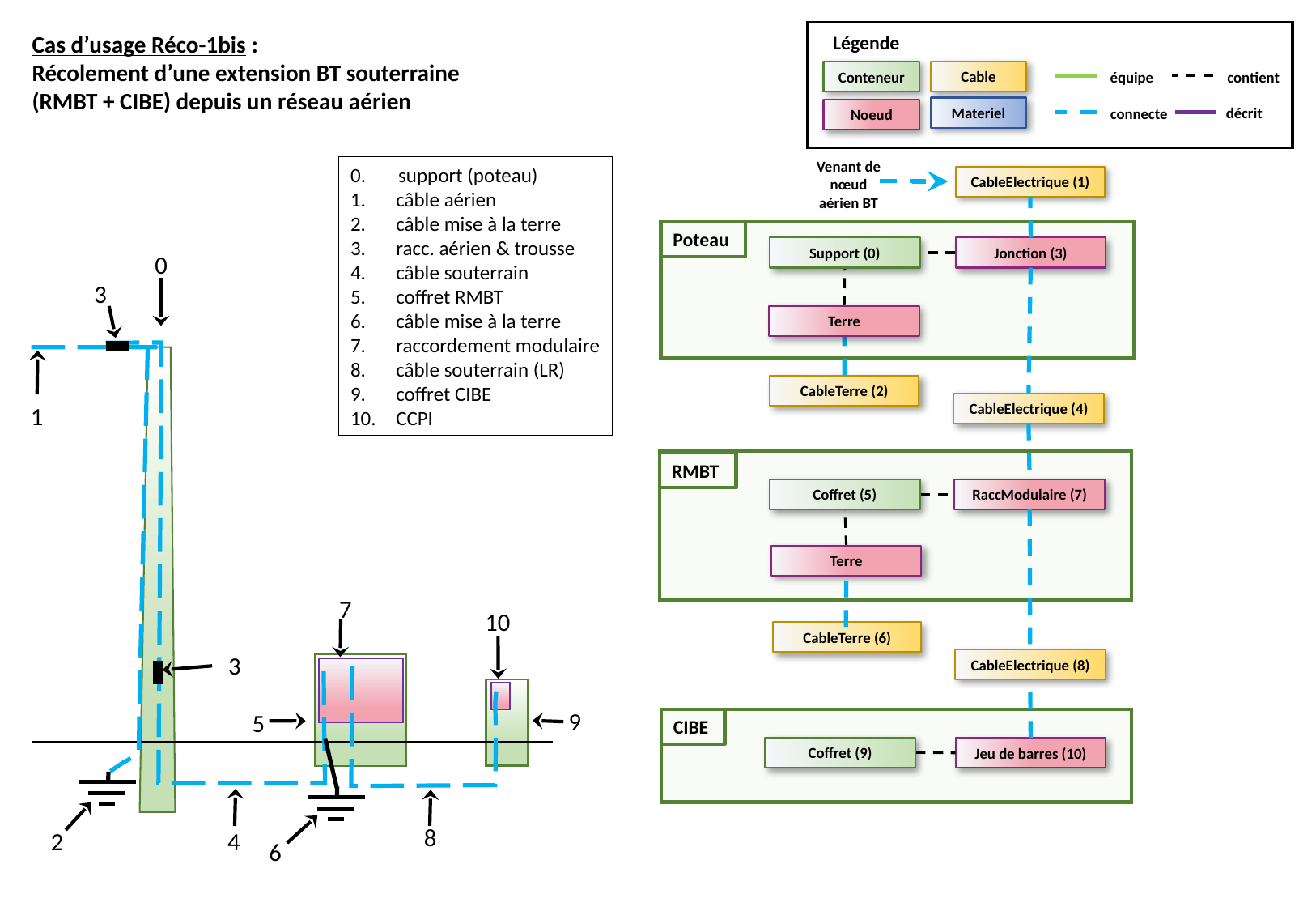

Légende
Cable
Conteneur
équipe
contient
décrit
Materiel
connecte
Noeud
Cas d’usage Réco-1bis :
Récolement d’une extension BT souterraine (RMBT + CIBE) depuis un réseau aérien
Venant de nœud aérien BT
0.       support (poteau)
câble aérien
câble mise à la terre
racc. aérien & trousse
câble souterrain
coffret RMBT
câble mise à la terre
raccordement modulaire
câble souterrain (LR)
coffret CIBE
CCPI
CableElectrique (1)

Poteau
Support (0)
Jonction (3)
0
3

1
7
10
3

9
5
8
2
4
6
Terre
CableTerre (2)
CableElectrique (4)

RMBT
Coffret (5)
RaccModulaire (7)
Terre
CableTerre (6)
CableElectrique (8)

CIBE
Coffret (9)
Jeu de barres (10)